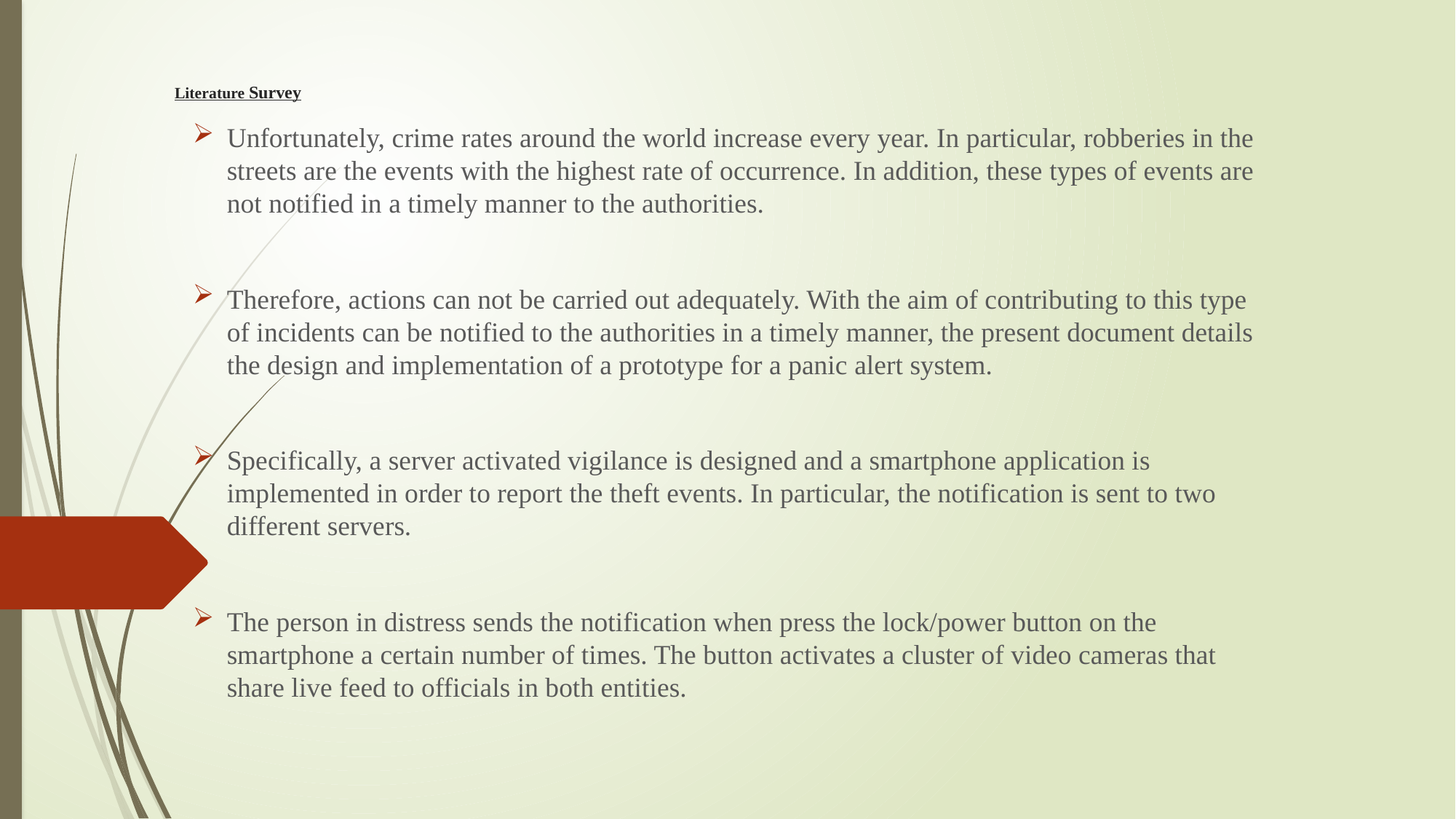

# Literature Survey
Unfortunately, crime rates around the world increase every year. In particular, robberies in the streets are the events with the highest rate of occurrence. In addition, these types of events are not notified in a timely manner to the authorities.

Therefore, actions can not be carried out adequately. With the aim of contributing to this type of incidents can be notified to the authorities in a timely manner, the present document details the design and implementation of a prototype for a panic alert system.

Specifically, a server activated vigilance is designed and a smartphone application is implemented in order to report the theft events. In particular, the notification is sent to two different servers.

The person in distress sends the notification when press the lock/power button on the smartphone a certain number of times. The button activates a cluster of video cameras that share live feed to officials in both entities.